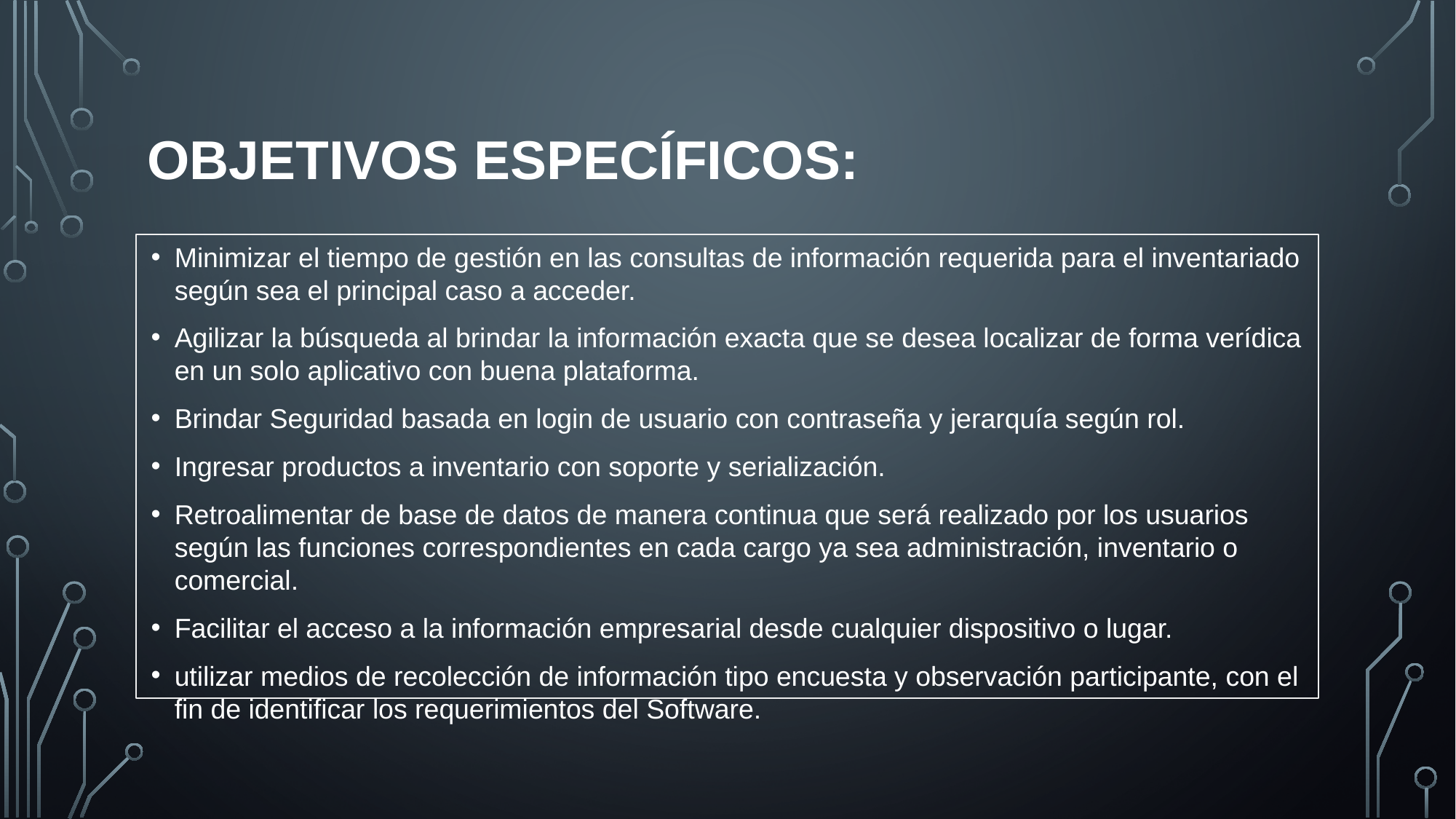

# OBJETIVOS ESPECÍFICOS:
Minimizar el tiempo de gestión en las consultas de información requerida para el inventariado según sea el principal caso a acceder.
Agilizar la búsqueda al brindar la información exacta que se desea localizar de forma verídica en un solo aplicativo con buena plataforma.
Brindar Seguridad basada en login de usuario con contraseña y jerarquía según rol.
Ingresar productos a inventario con soporte y serialización.
Retroalimentar de base de datos de manera continua que será realizado por los usuarios según las funciones correspondientes en cada cargo ya sea administración, inventario o comercial.
Facilitar el acceso a la información empresarial desde cualquier dispositivo o lugar.
utilizar medios de recolección de información tipo encuesta y observación participante, con el fin de identificar los requerimientos del Software.